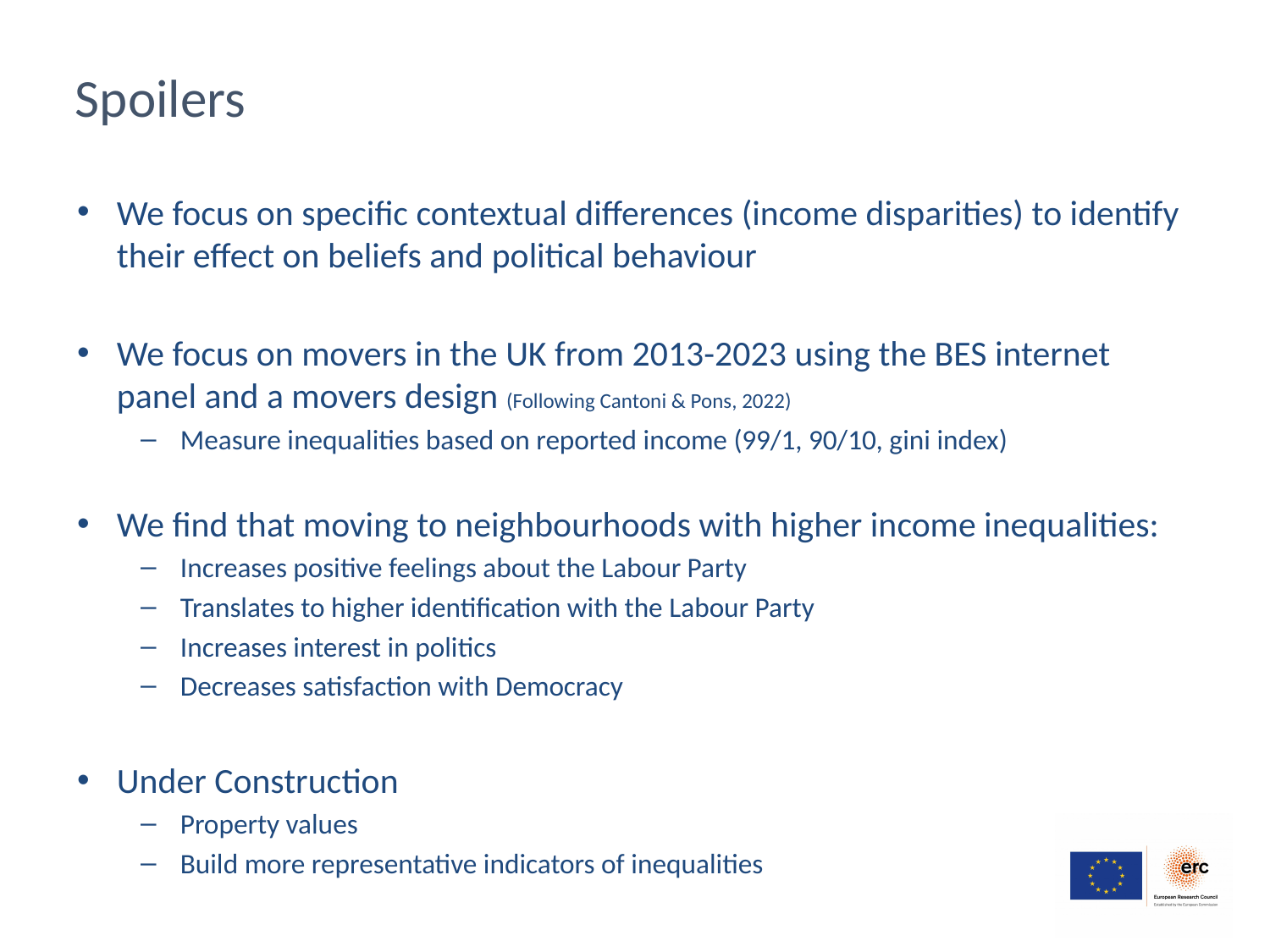

# Spoilers
We focus on specific contextual differences (income disparities) to identify their effect on beliefs and political behaviour

We focus on movers in the UK from 2013-2023 using the BES internet panel and a movers design (Following Cantoni & Pons, 2022)
Measure inequalities based on reported income (99/1, 90/10, gini index)

We find that moving to neighbourhoods with higher income inequalities:
Increases positive feelings about the Labour Party
Translates to higher identification with the Labour Party
Increases interest in politics
Decreases satisfaction with Democracy

Under Construction
Property values
Build more representative indicators of inequalities